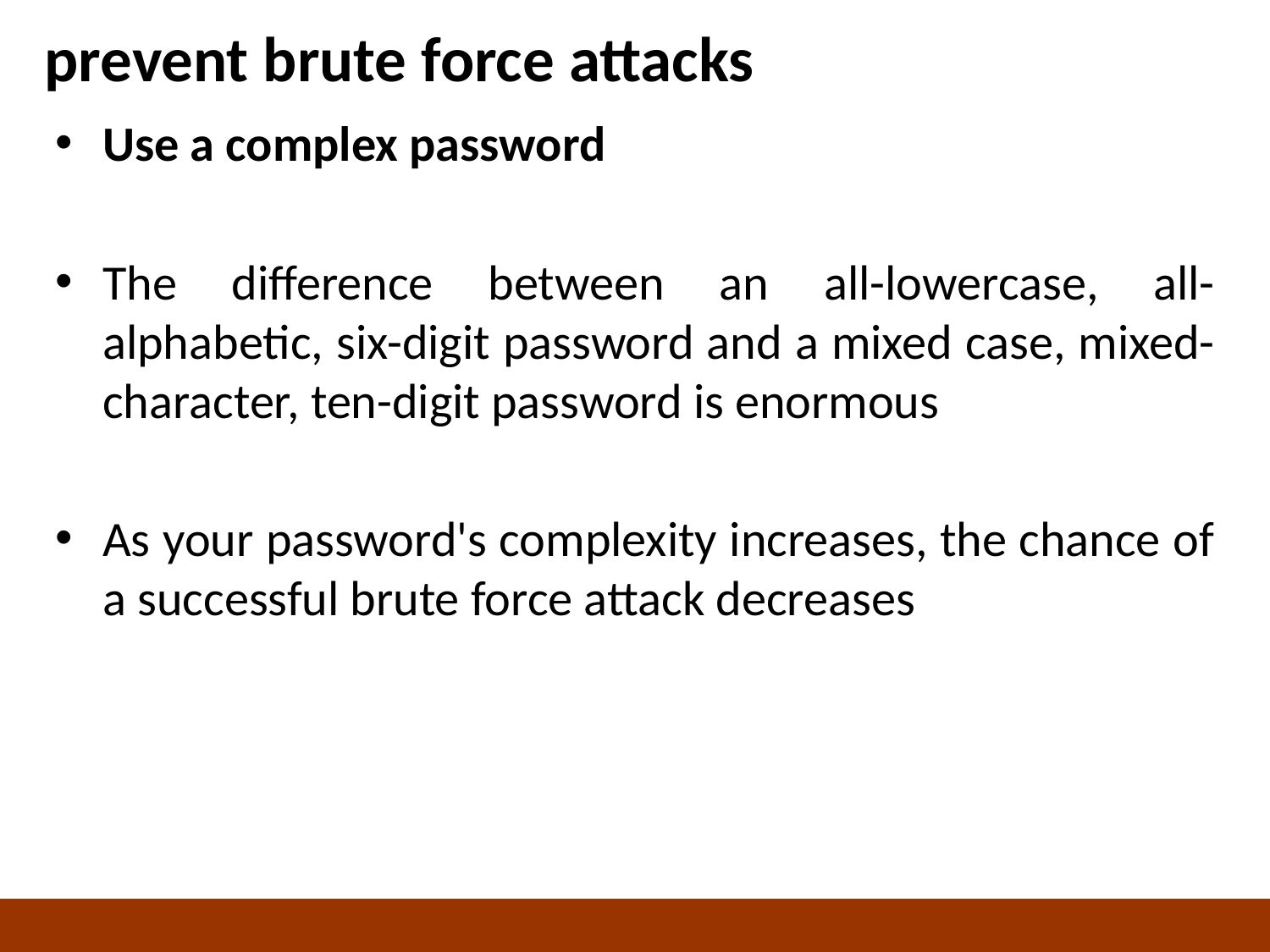

# prevent brute force attacks
Use a complex password

The difference between an all-lowercase, all-alphabetic, six-digit password and a mixed case, mixed-character, ten-digit password is enormous

As your password's complexity increases, the chance of a successful brute force attack decreases